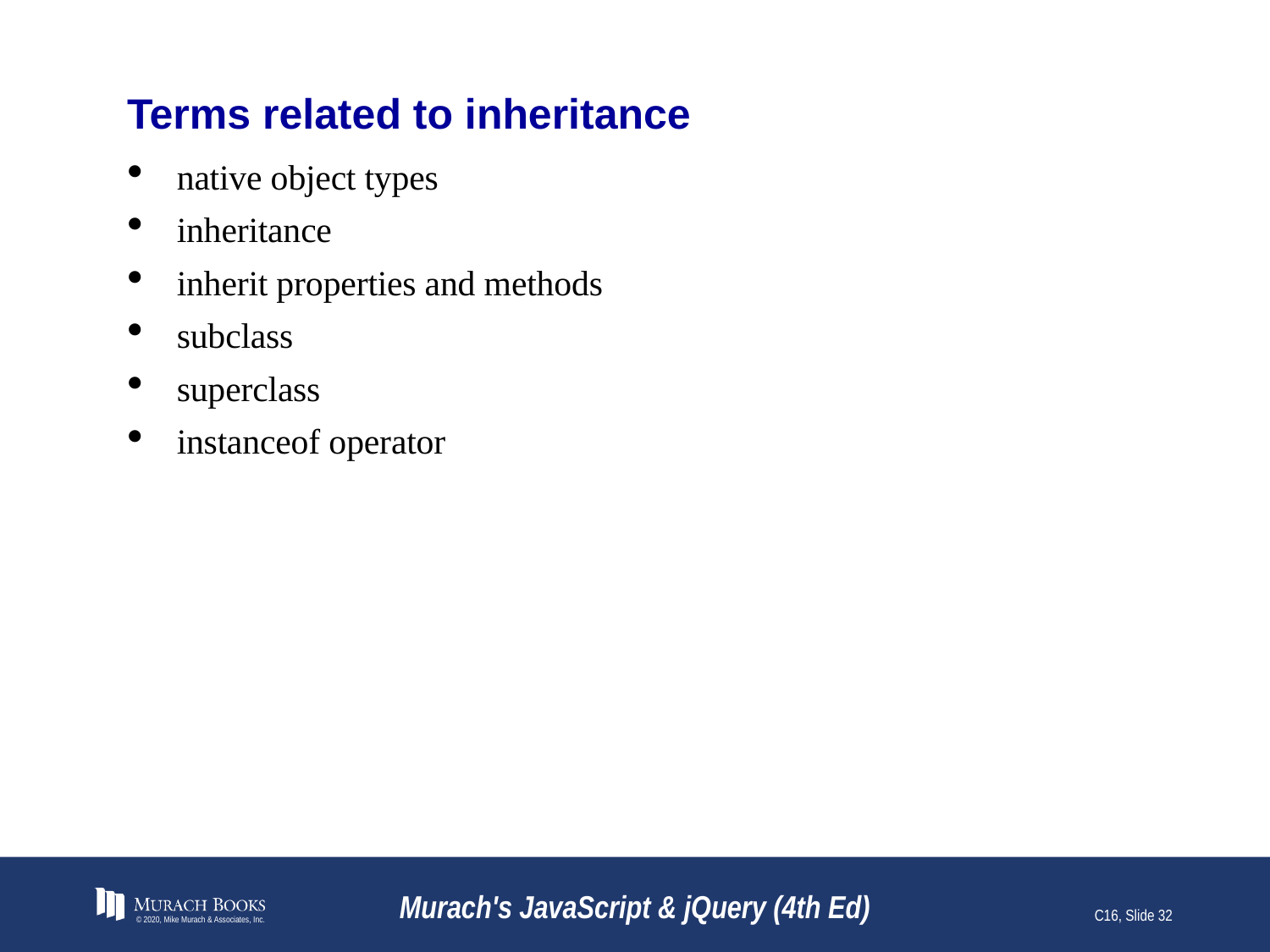

# Terms related to inheritance
native object types
inheritance
inherit properties and methods
subclass
superclass
instanceof operator

© 2020, Mike Murach & Associates, Inc.
Murach's JavaScript & jQuery (4th Ed)

C16, Slide 32